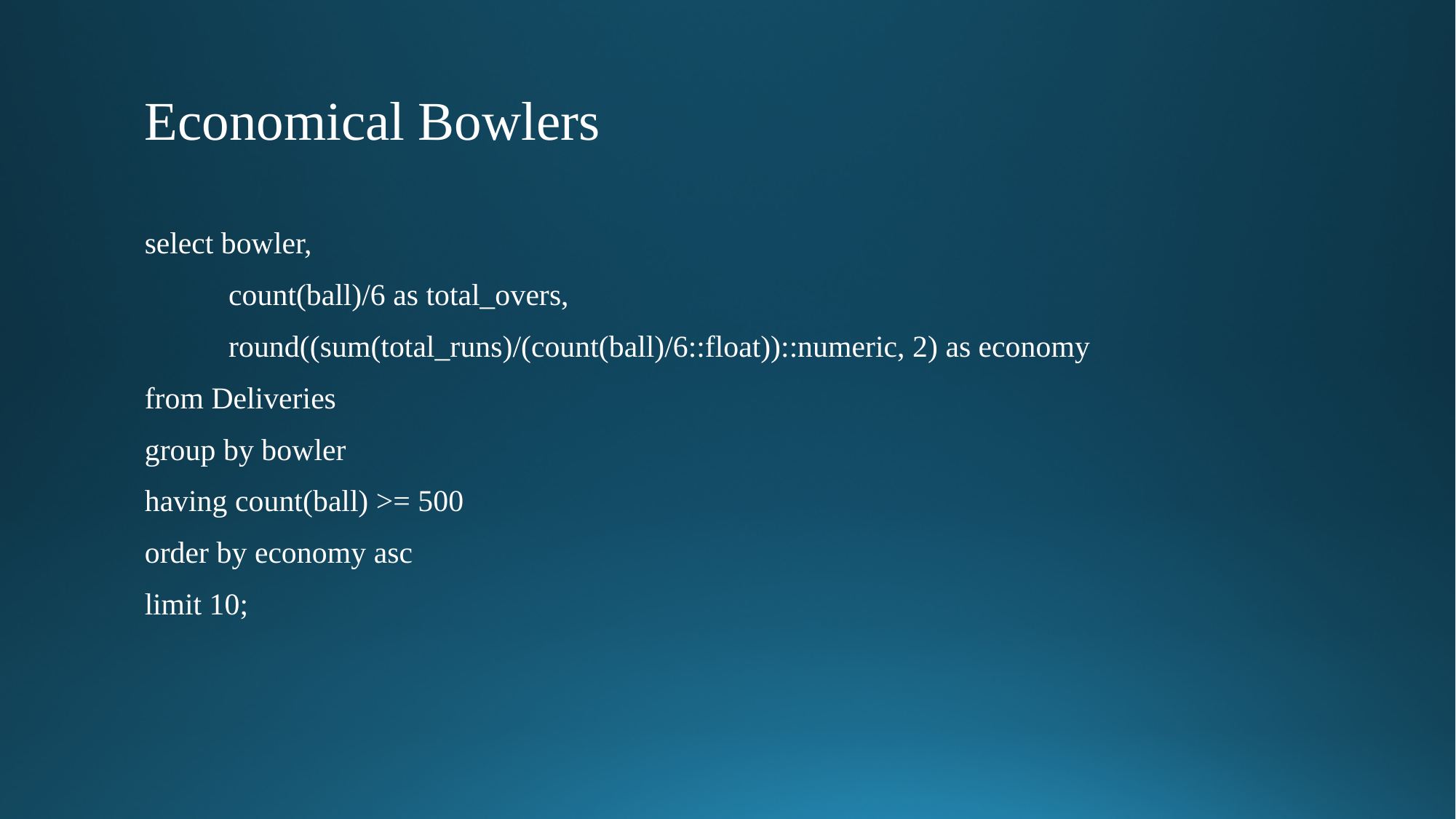

# Economical Bowlers
select bowler,
           count(ball)/6 as total_overs,
           round((sum(total_runs)/(count(ball)/6::float))::numeric, 2) as economy
from Deliveries
group by bowler
having count(ball) >= 500
order by economy asc
limit 10;